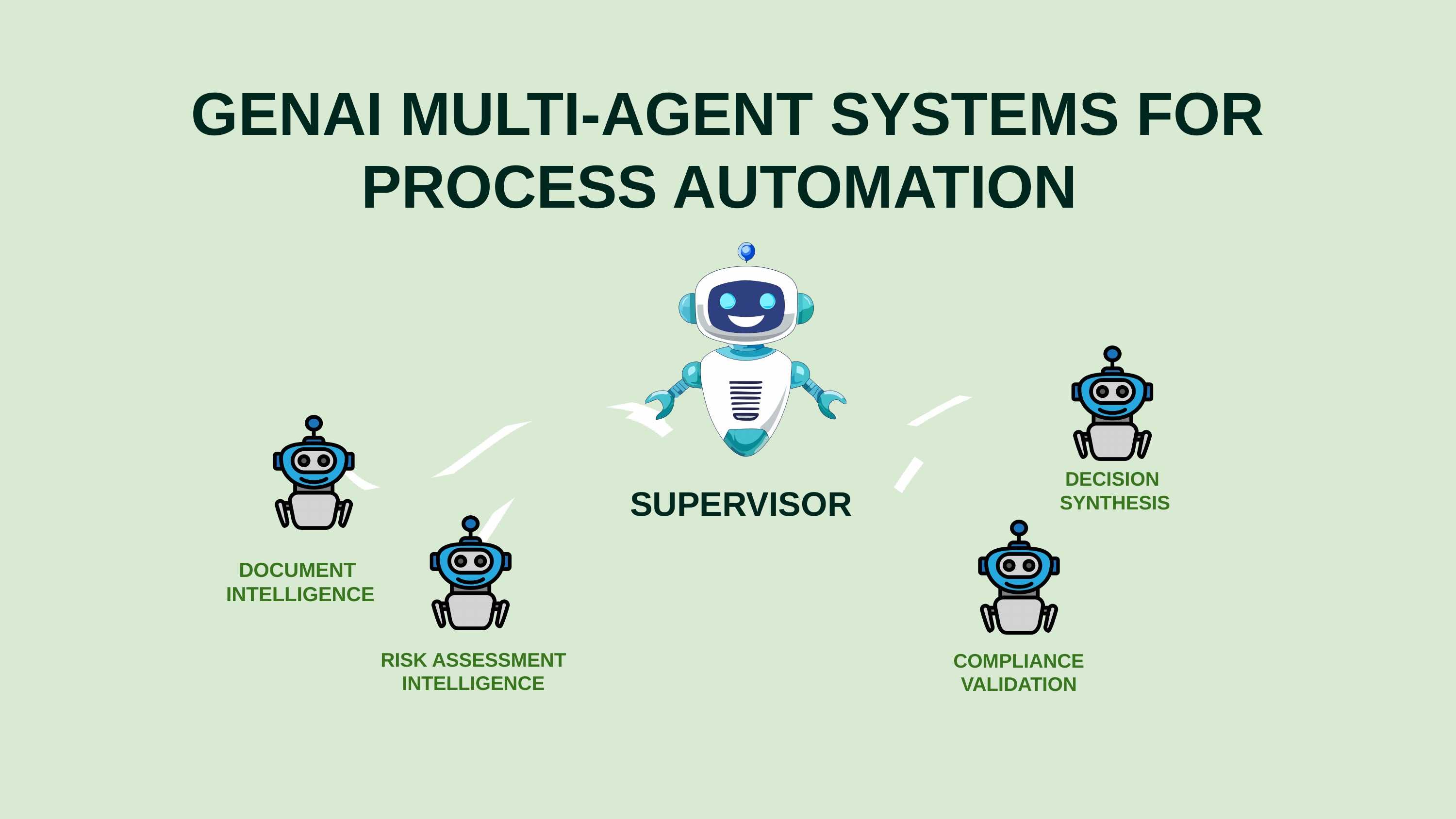

GENAI MULTI-AGENT SYSTEMS FOR PROCESS AUTOMATION

DECISION
 SYNTHESIS

SUPERVISOR

DOCUMENT
 INTELLIGENCE
 RISK ASSESSMENT
 INTELLIGENCE
COMPLIANCE
VALIDATION